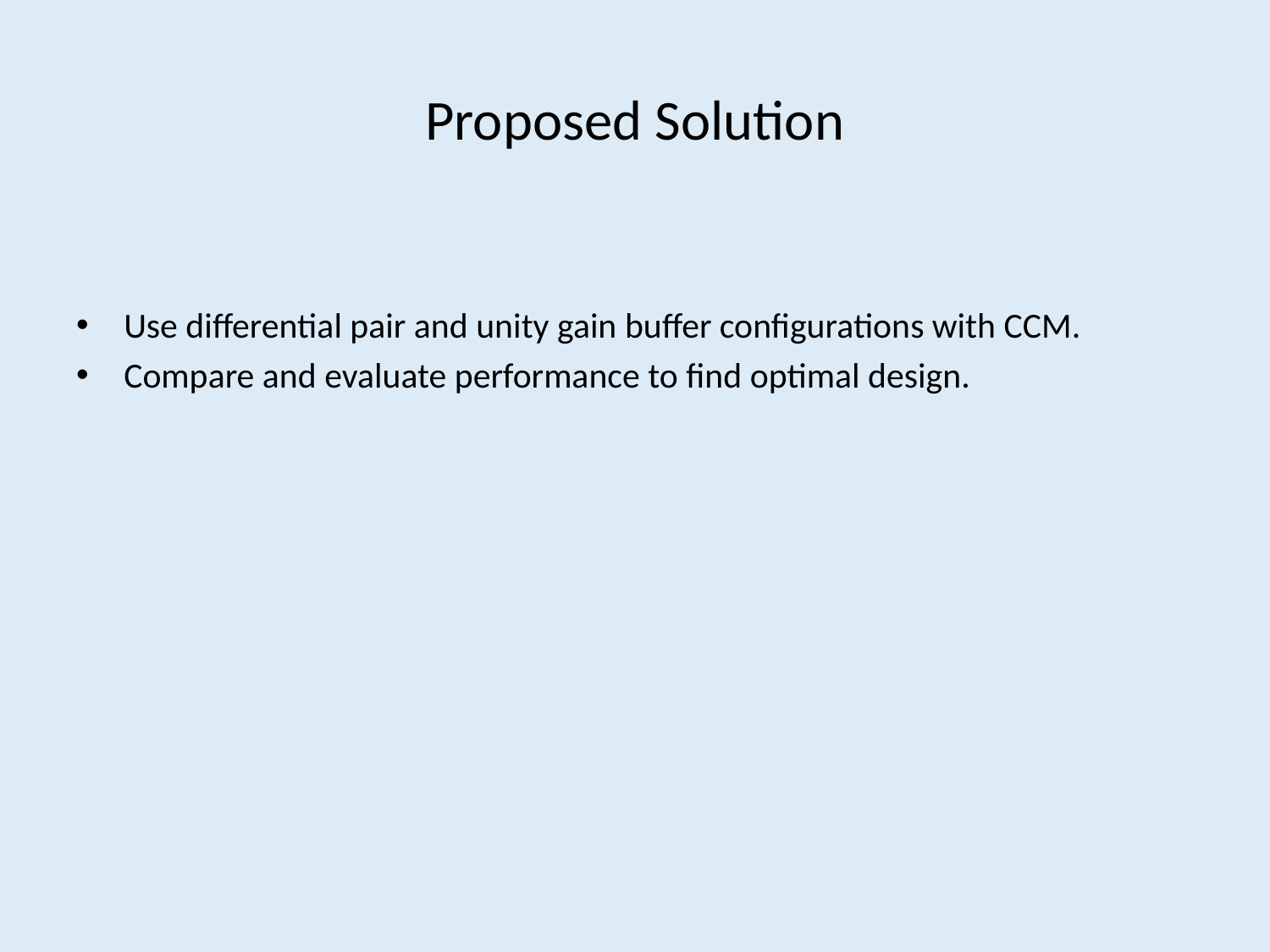

# Proposed Solution

Use differential pair and unity gain buffer configurations with CCM.
Compare and evaluate performance to find optimal design.